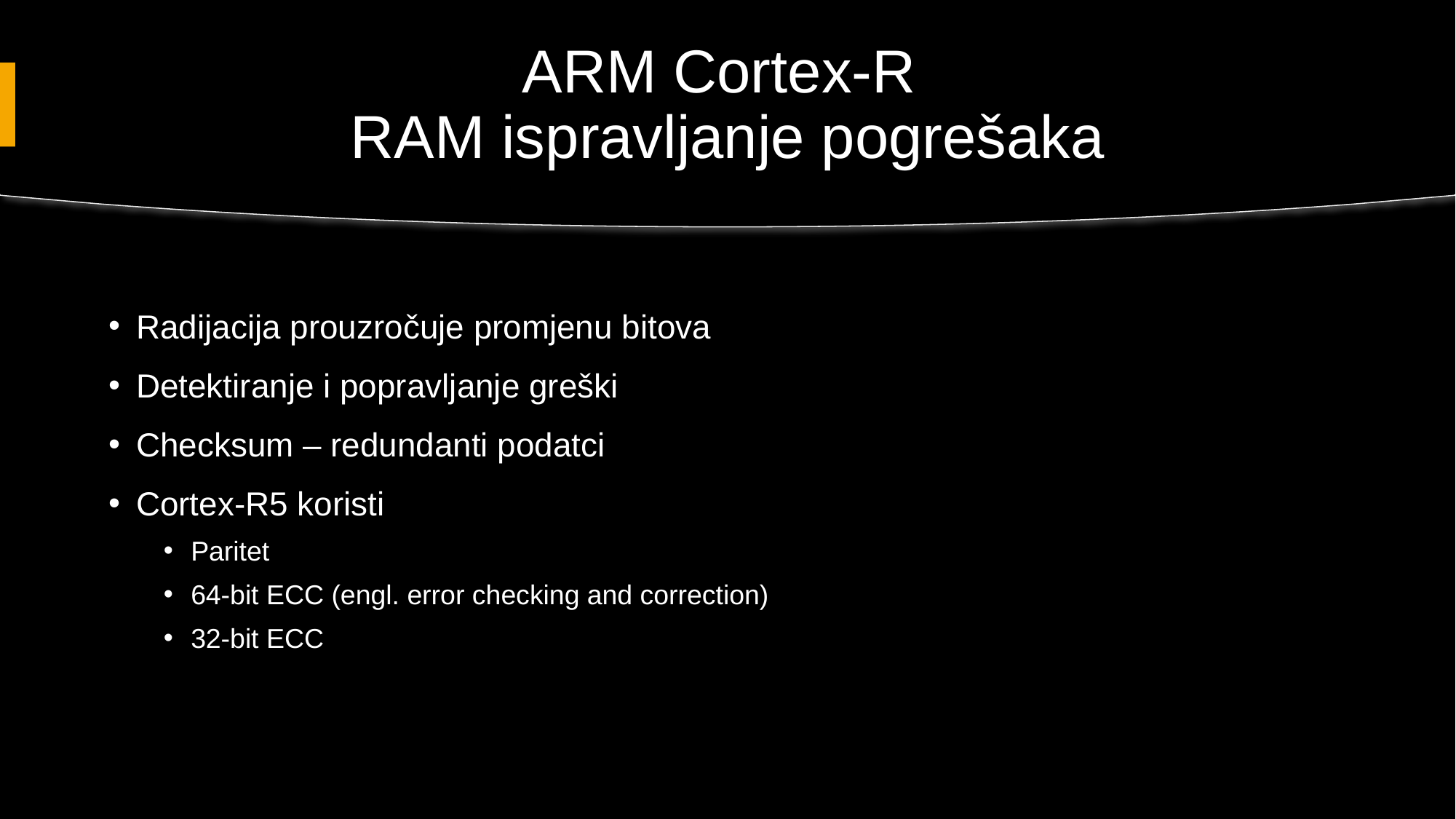

# ARM Cortex-R RAM ispravljanje pogrešaka

Radijacija prouzročuje promjenu bitova
Detektiranje i popravljanje greški
Checksum – redundanti podatci
Cortex-R5 koristi
Paritet
64-bit ECC (engl. error checking and correction)
32-bit ECC
12